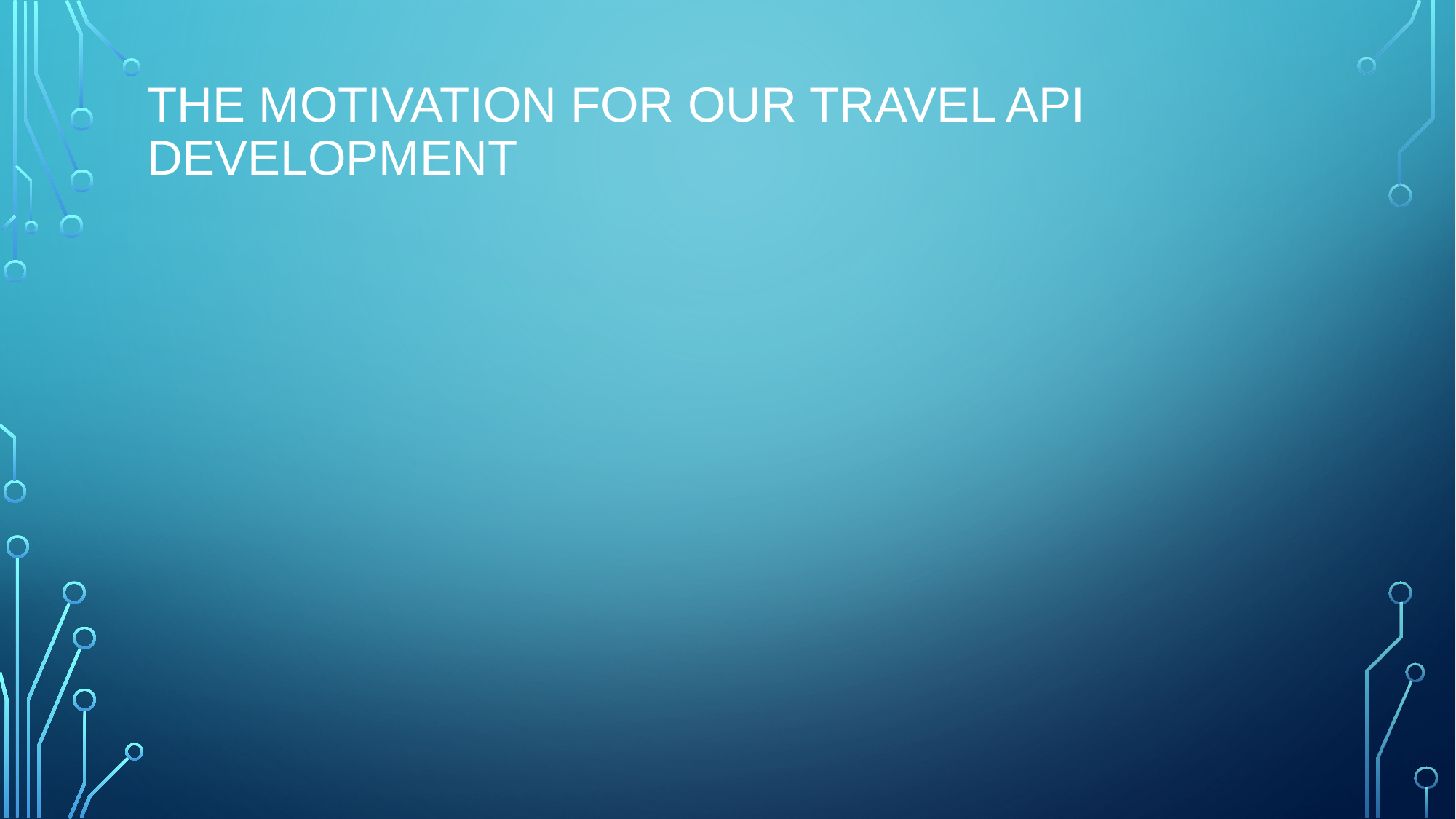

# The motivation for our travel API development